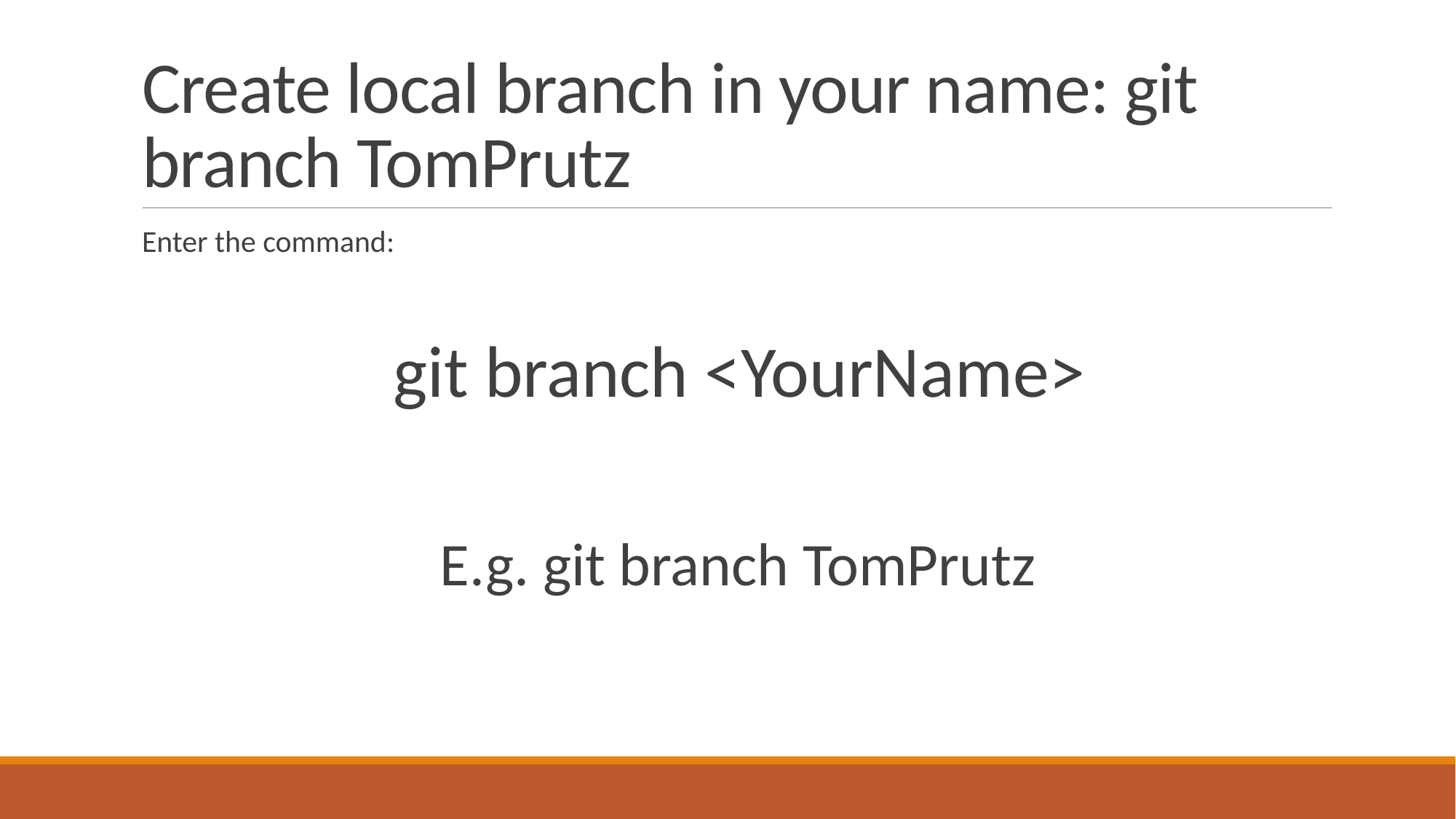

# Create local branch in your name: git branch TomPrutz
Enter the command:

git branch <YourName>

E.g. git branch TomPrutz